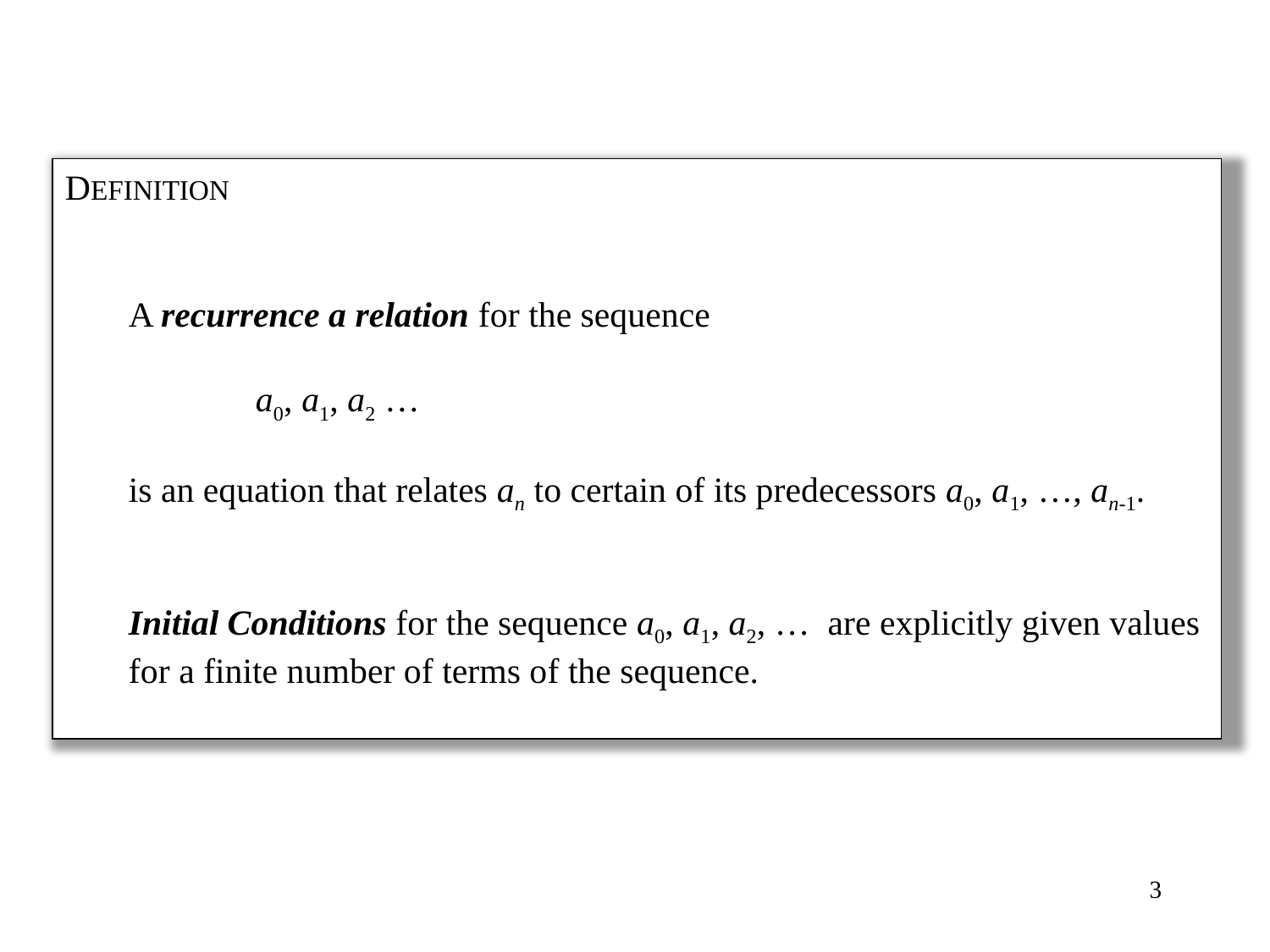

DEFINITION

A recurrence a relation for the sequence

	a0, a1, a2 …

is an equation that relates an to certain of its predecessors a0, a1, …, an-1.

Initial Conditions for the sequence a0, a1, a2, …  are explicitly given values
for a finite number of terms of the sequence.

3